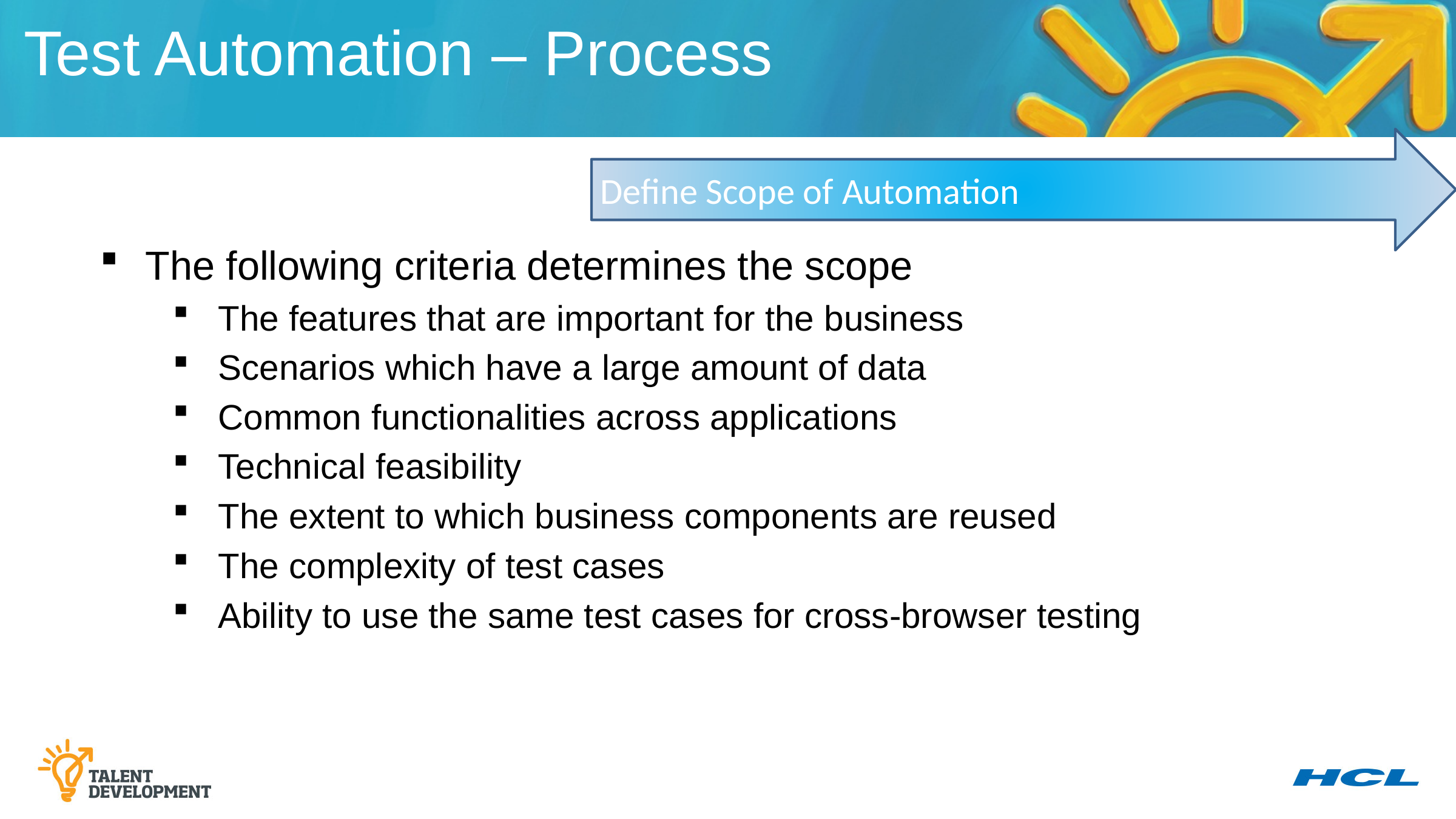

Test Automation – Process
Define Scope of Automation
The following criteria determines the scope
The features that are important for the business
Scenarios which have a large amount of data
Common functionalities across applications
Technical feasibility
The extent to which business components are reused
The complexity of test cases
Ability to use the same test cases for cross-browser testing